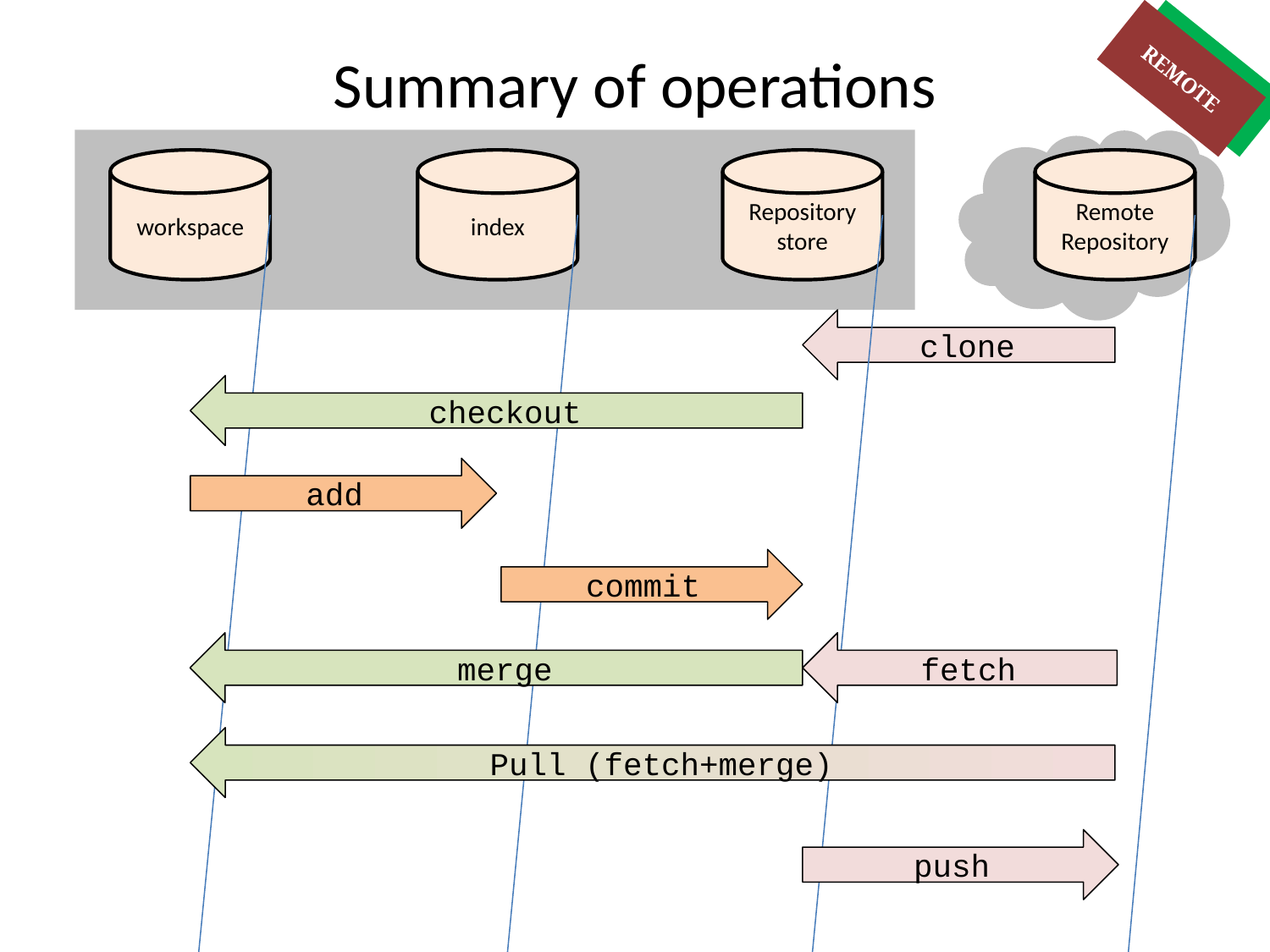

# Summary of operations
REMOTE
LOCAL

workspace
index
Repository
store
Remote Repository
clone
checkout
add
commit
merge
fetch
Pull (fetch+merge)
push